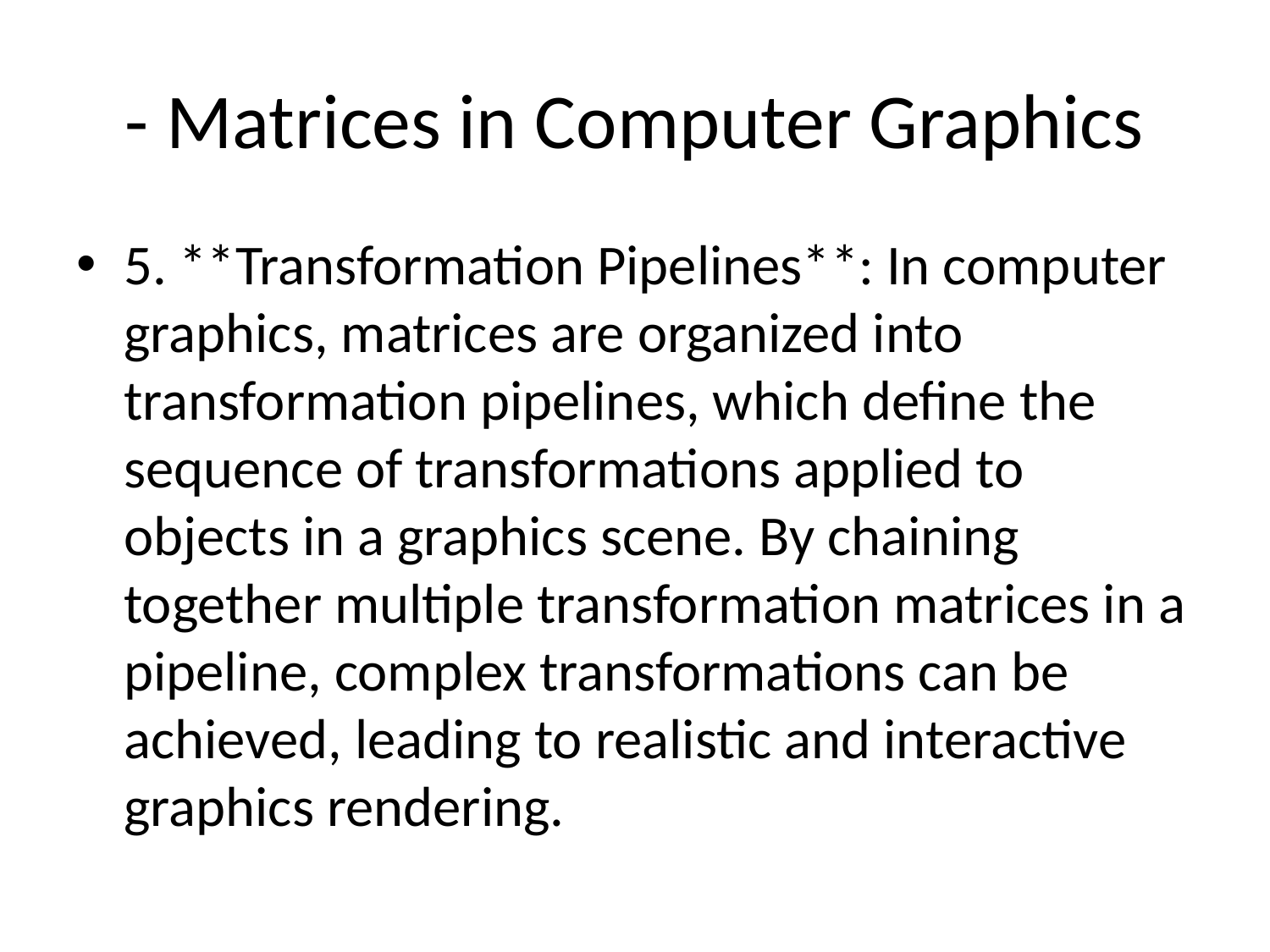

# - Matrices in Computer Graphics
5. **Transformation Pipelines**: In computer graphics, matrices are organized into transformation pipelines, which define the sequence of transformations applied to objects in a graphics scene. By chaining together multiple transformation matrices in a pipeline, complex transformations can be achieved, leading to realistic and interactive graphics rendering.